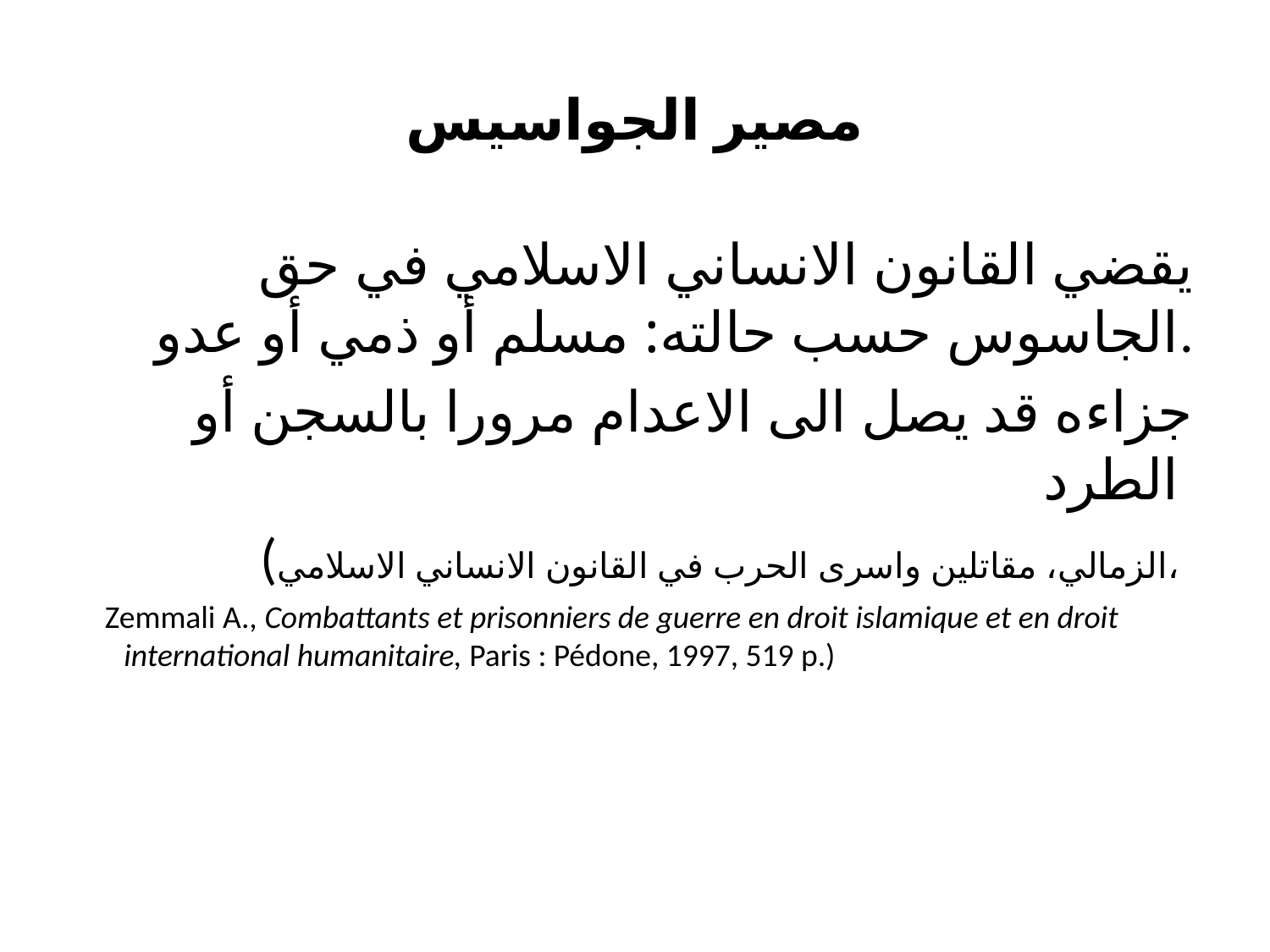

# مصير الجواسيس
يقضي القانون الانساني الاسلامي في حق الجاسوس حسب حالته: مسلم أو ذمي أو عدو.
جزاءه قد يصل الى الاعدام مرورا بالسجن أو الطرد
(الزمالي، مقاتلين واسرى الحرب في القانون الانساني الاسلامي،
    Zemmali A., Combattants et prisonniers de guerre en droit islamique et en droit international humanitaire, Paris : Pédone, 1997, 519 p.)